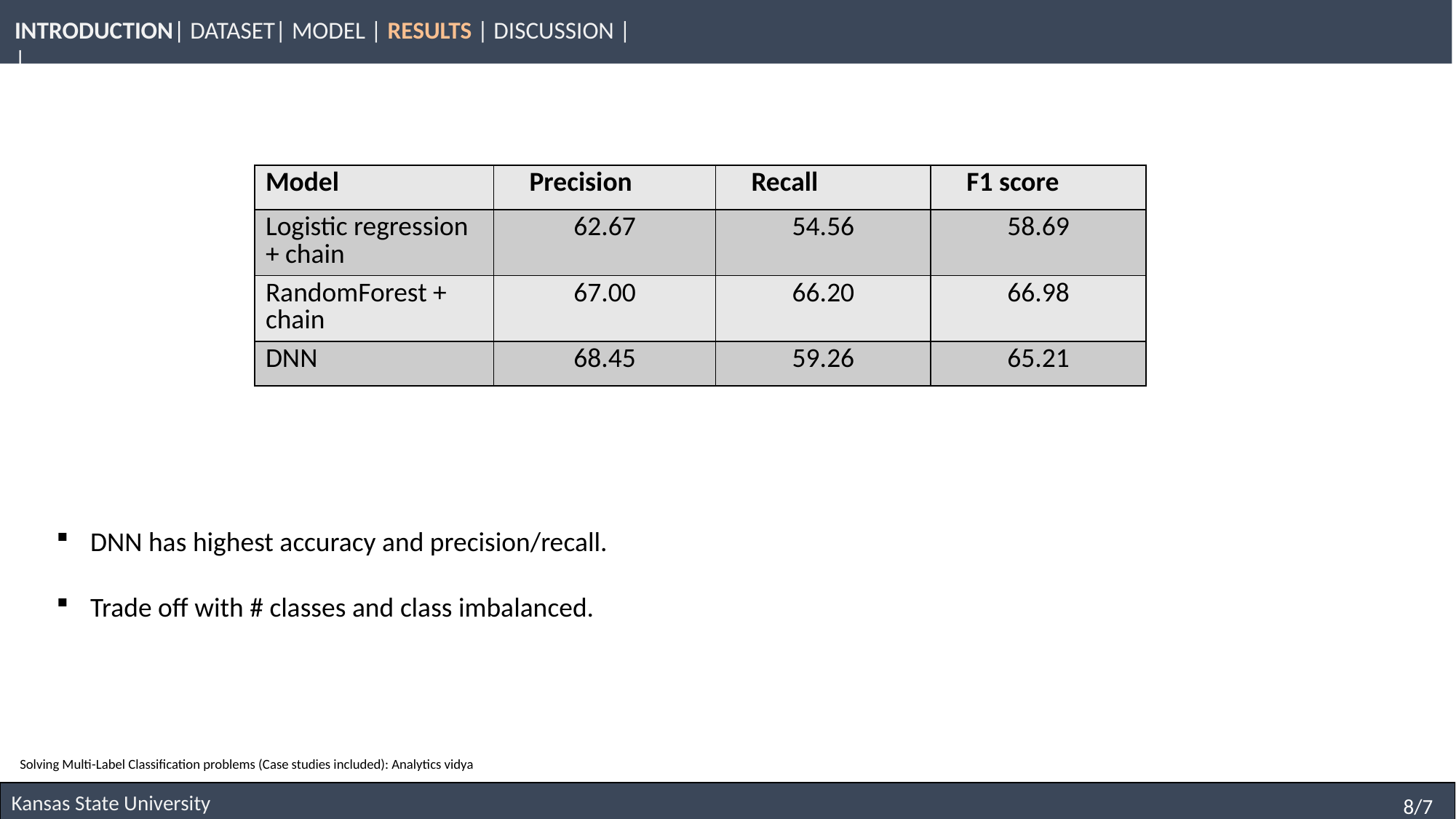

| Model | Precision | Recall | F1 score |
| --- | --- | --- | --- |
| Logistic regression + chain | 62.67 | 54.56 | 58.69 |
| RandomForest + chain | 67.00 | 66.20 | 66.98 |
| DNN | 68.45 | 59.26 | 65.21 |
DNN has highest accuracy and precision/recall.

Trade off with # classes and class imbalanced.

Solving Multi-Label Classification problems (Case studies included): Analytics vidya